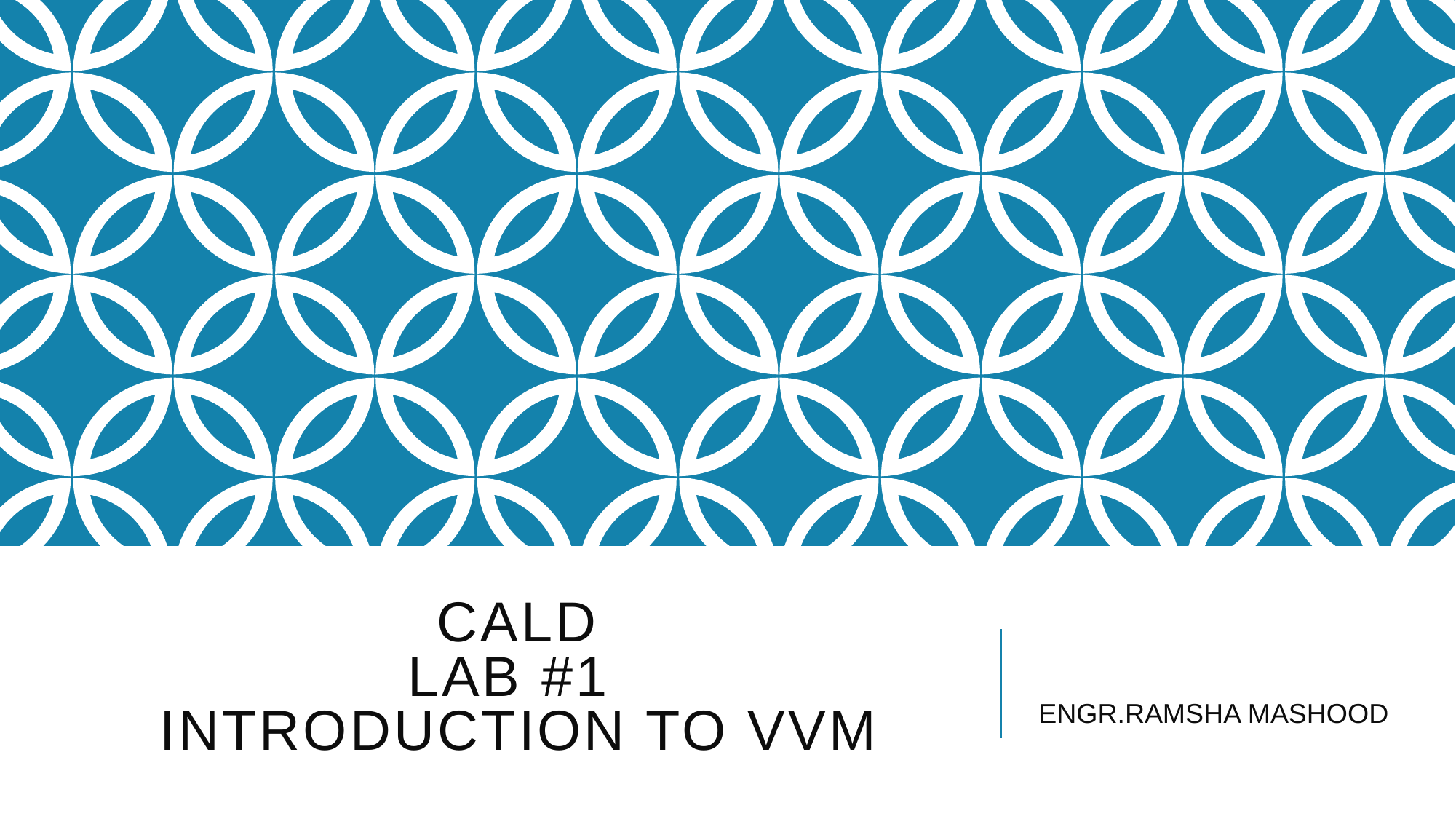

# CALD Lab #1 Introduction to VVM
                                                                            ENGR.RAMSHA MASHOOD